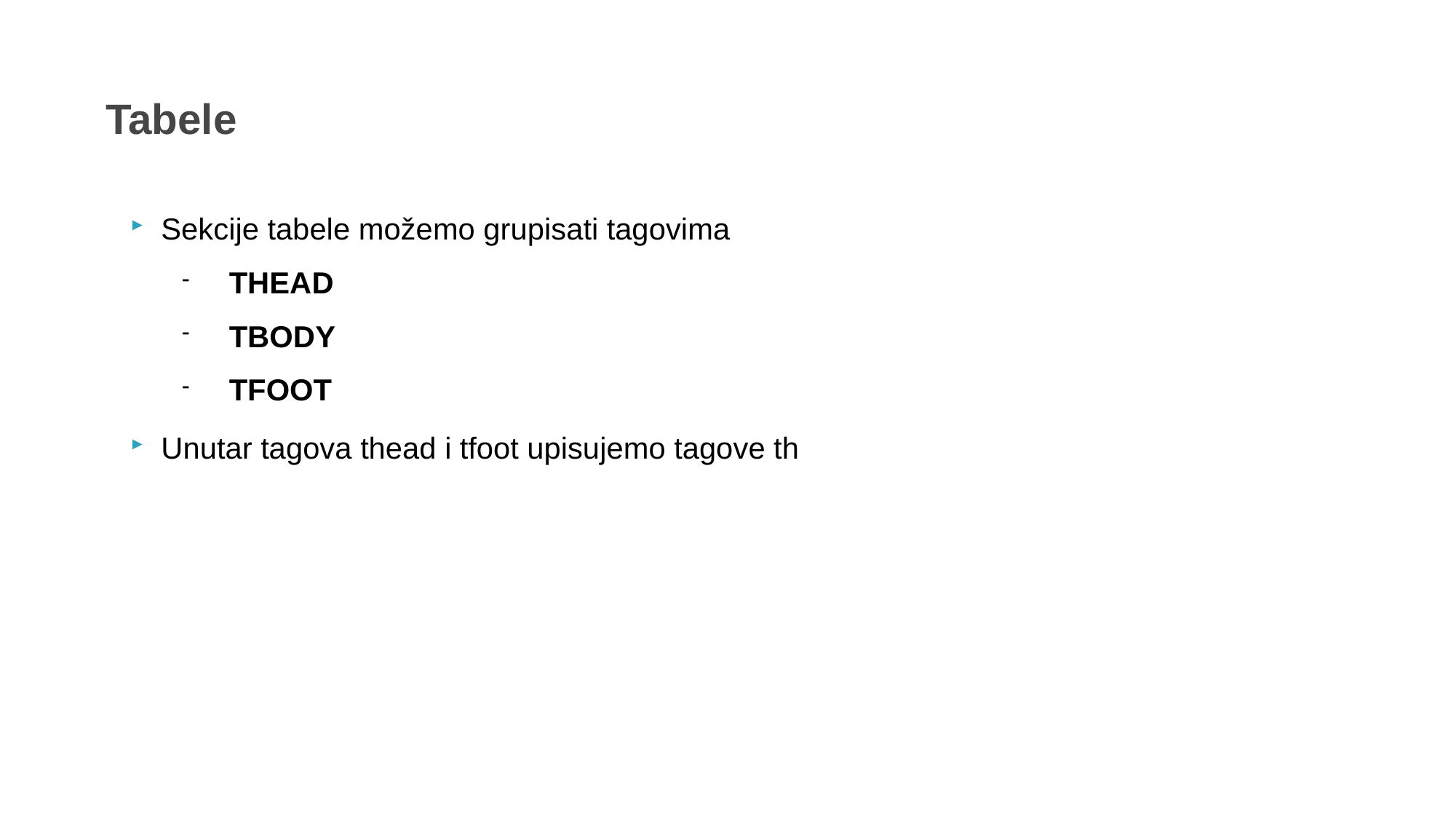

Tabele

Sekcije tabele možemo grupisati tagovima
 THEAD
 TBODY
 TFOOT
Unutar tagova thead i tfoot upisujemo tagove th